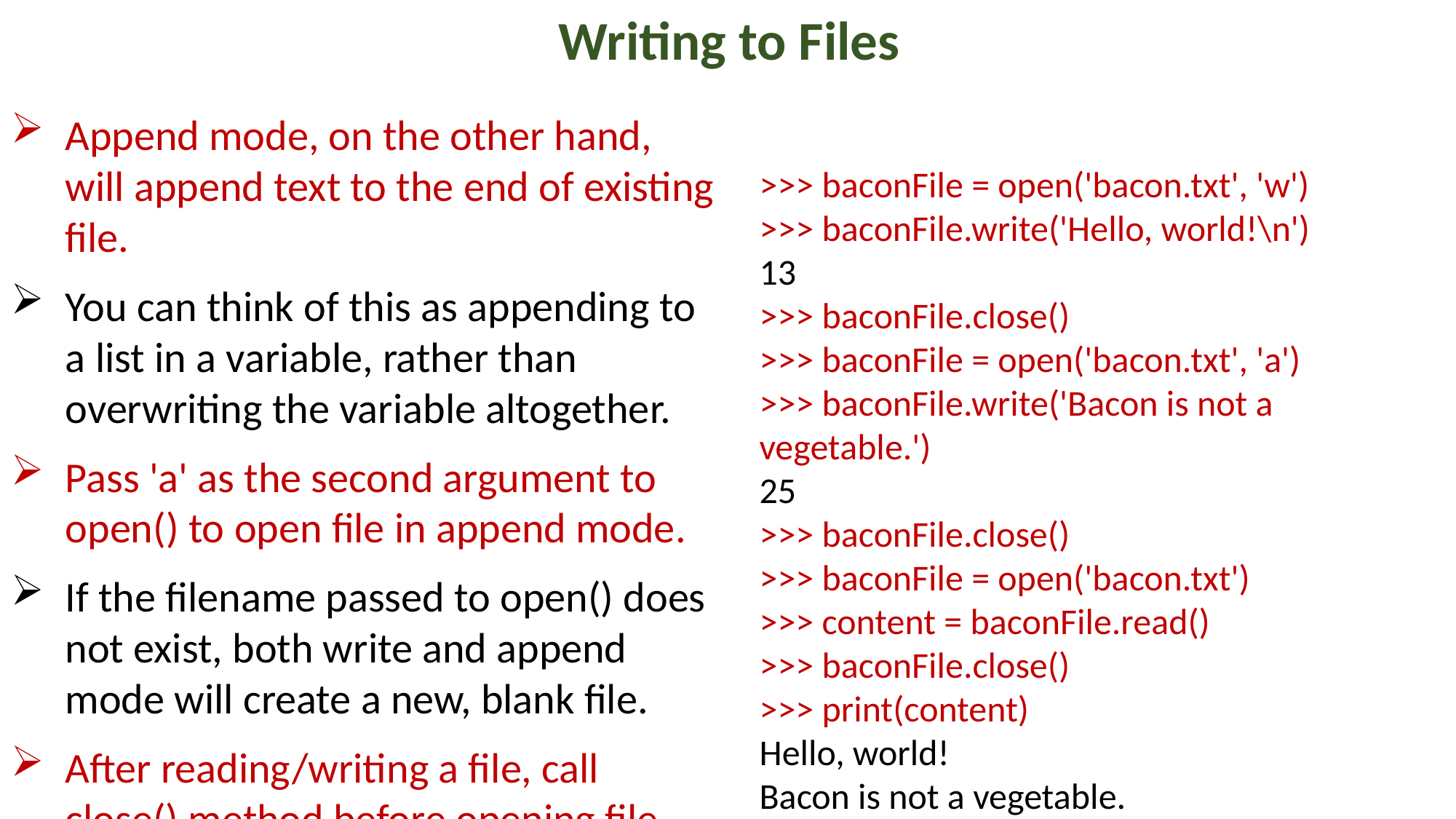

Writing to Files
Append mode, on the other hand, will append text to the end of existing file.
You can think of this as appending to a list in a variable, rather than overwriting the variable altogether.
Pass 'a' as the second argument to open() to open file in append mode.
If the filename passed to open() does not exist, both write and append mode will create a new, blank file.
After reading/writing a file, call close() method before opening file again.
>>> baconFile = open('bacon.txt', 'w')
>>> baconFile.write('Hello, world!\n')
13
>>> baconFile.close()
>>> baconFile = open('bacon.txt', 'a')
>>> baconFile.write('Bacon is not a vegetable.')
25
>>> baconFile.close()
>>> baconFile = open('bacon.txt')
>>> content = baconFile.read()
>>> baconFile.close()
>>> print(content)
Hello, world!
Bacon is not a vegetable.